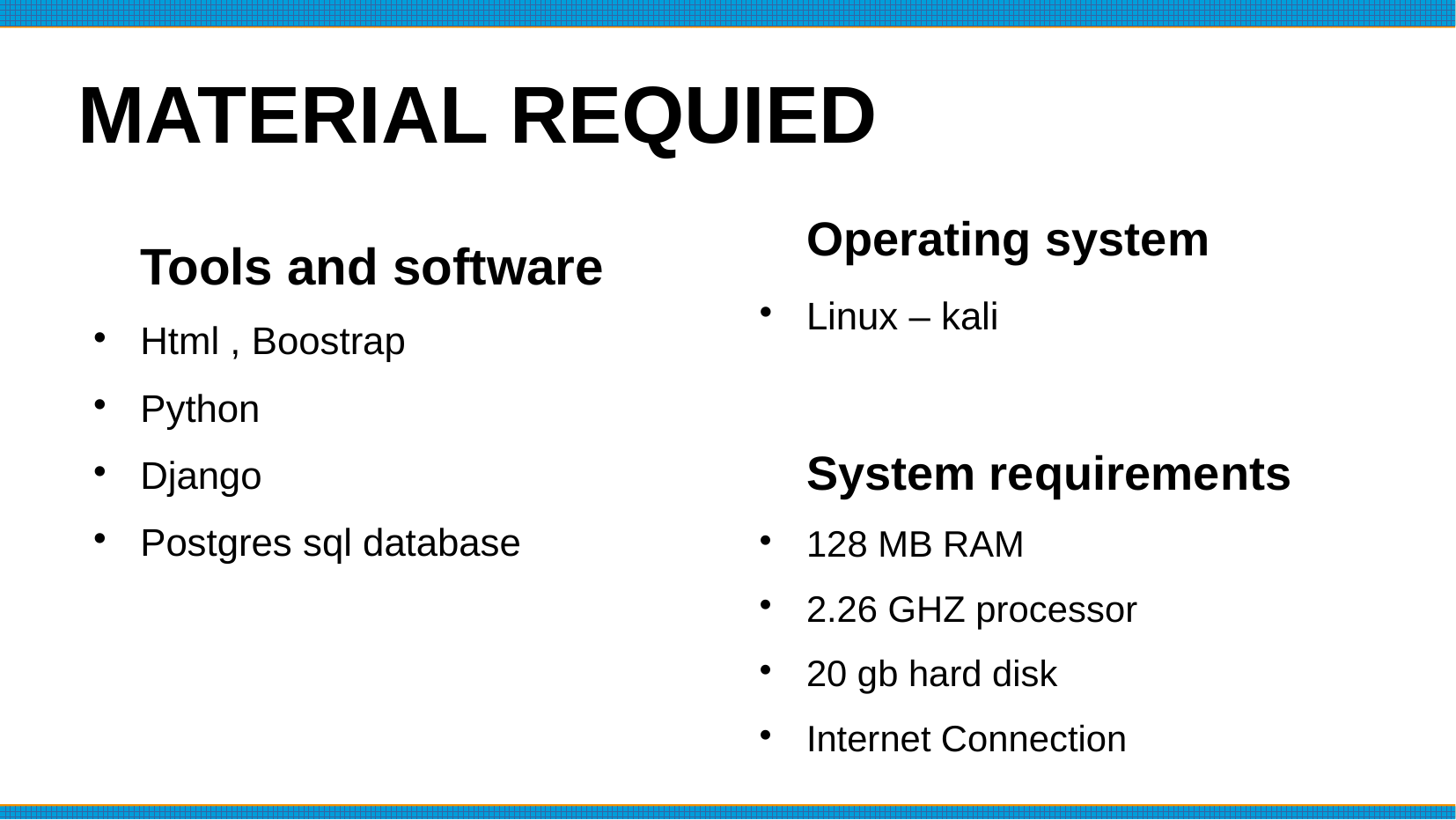

# MATERIAL REQUIED
Operating system
Linux – kali
Tools and software
Html , Boostrap
Python
Django
Postgres sql database
System requirements
128 MB RAM
2.26 GHZ processor
20 gb hard disk
Internet Connection